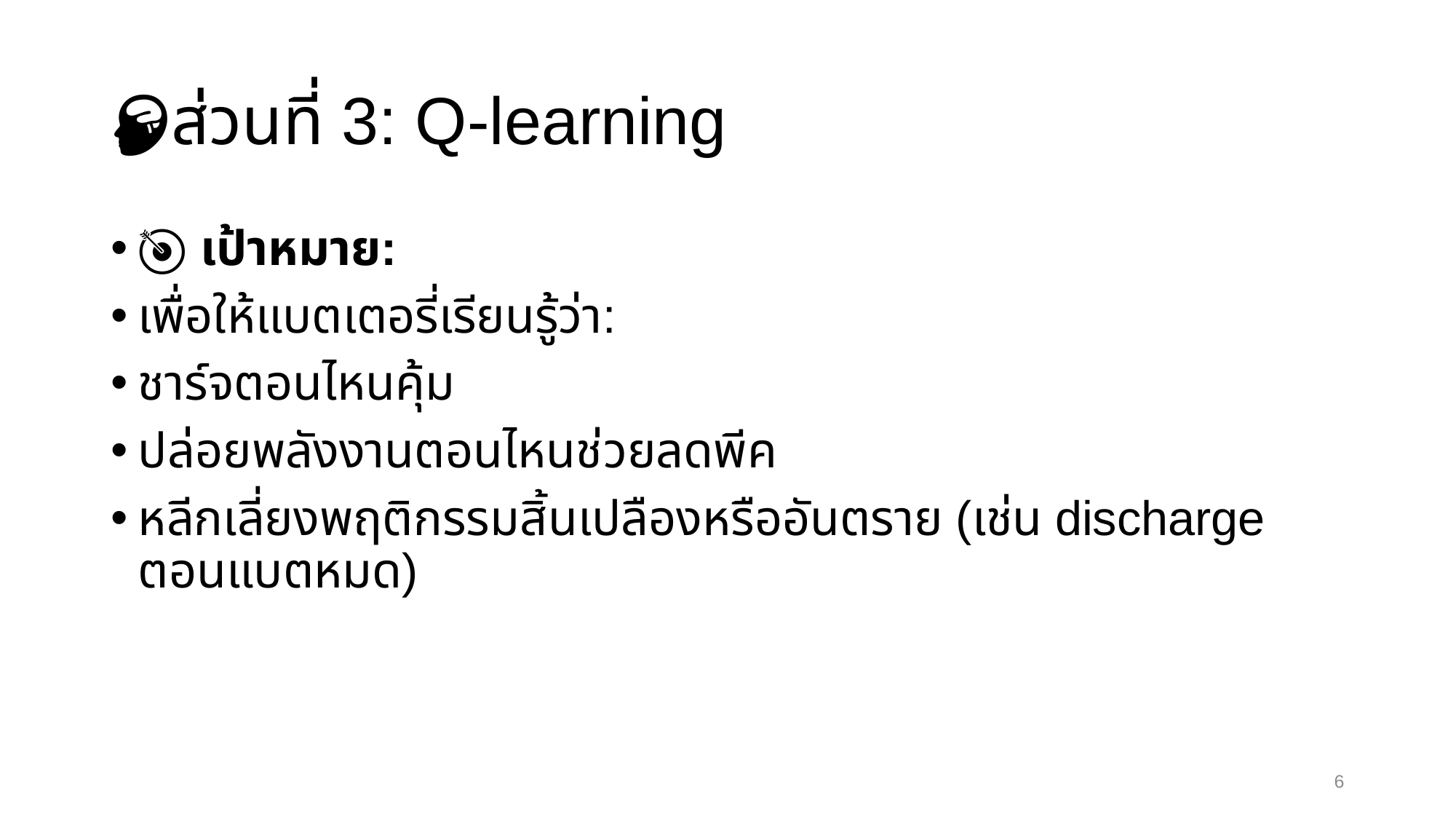

# 🧠ส่วนที่ 3: Q-learning
🎯 เป้าหมาย:
เพื่อให้แบตเตอรี่เรียนรู้ว่า:
ชาร์จตอนไหนคุ้ม
ปล่อยพลังงานตอนไหนช่วยลดพีค
หลีกเลี่ยงพฤติกรรมสิ้นเปลืองหรืออันตราย (เช่น discharge ตอนแบตหมด)

6